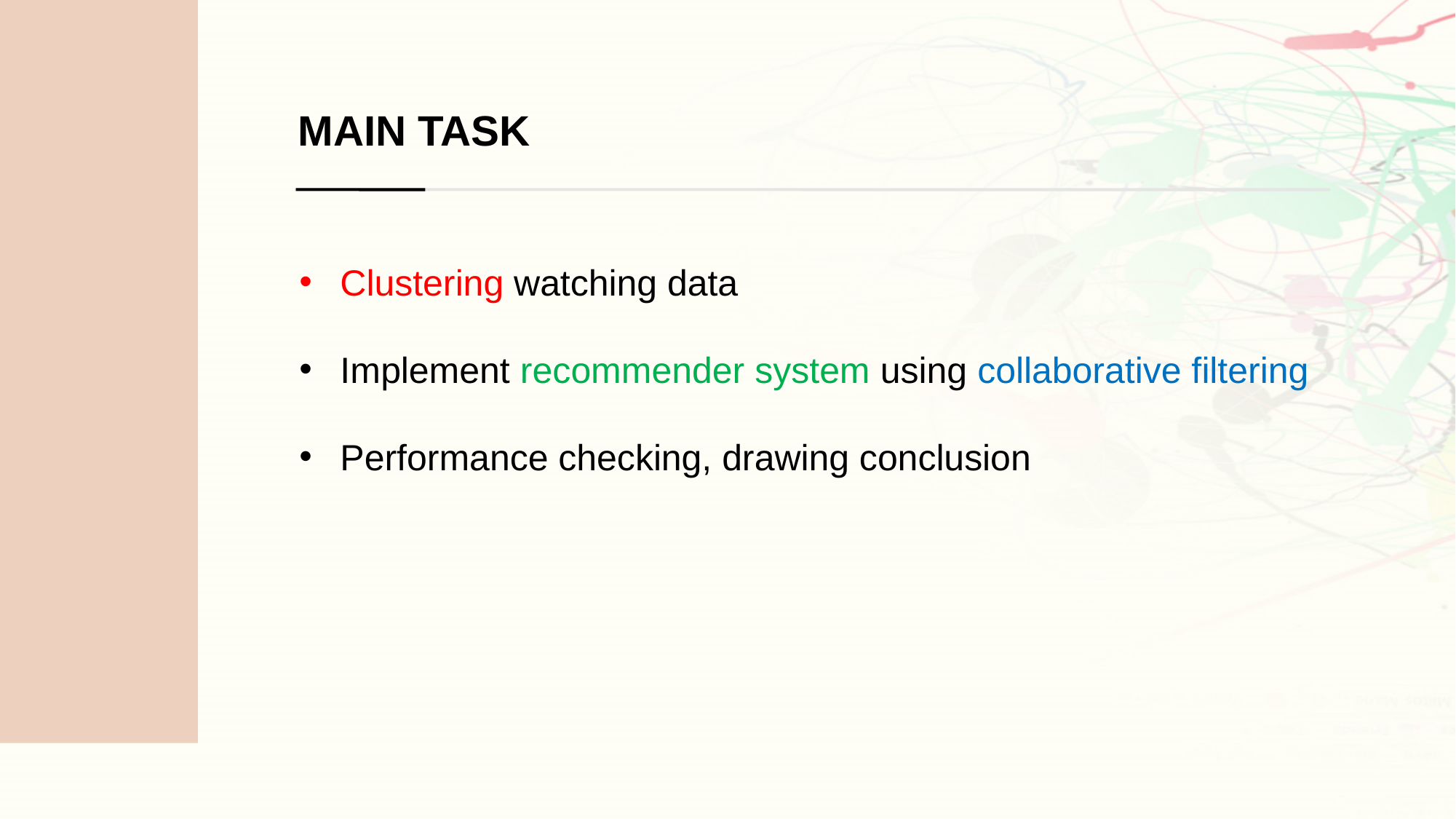

MAIN TASK

Clustering watching data

Implement recommender system using collaborative filtering

Performance checking, drawing conclusion